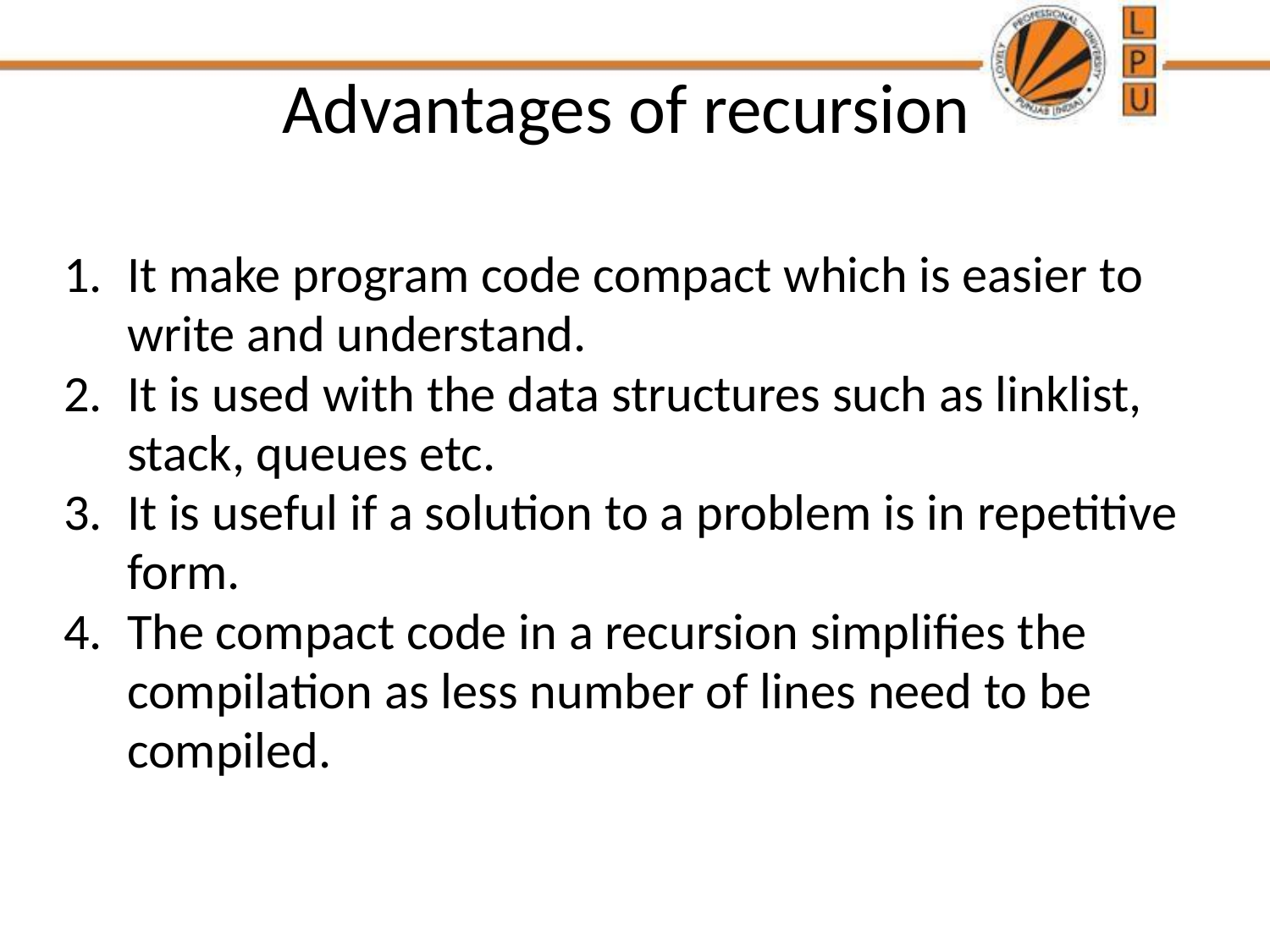

# Advantages of recursion
It make program code compact which is easier to write and understand.
It is used with the data structures such as linklist, stack, queues etc.
It is useful if a solution to a problem is in repetitive form.
The compact code in a recursion simplifies the compilation as less number of lines need to be compiled.